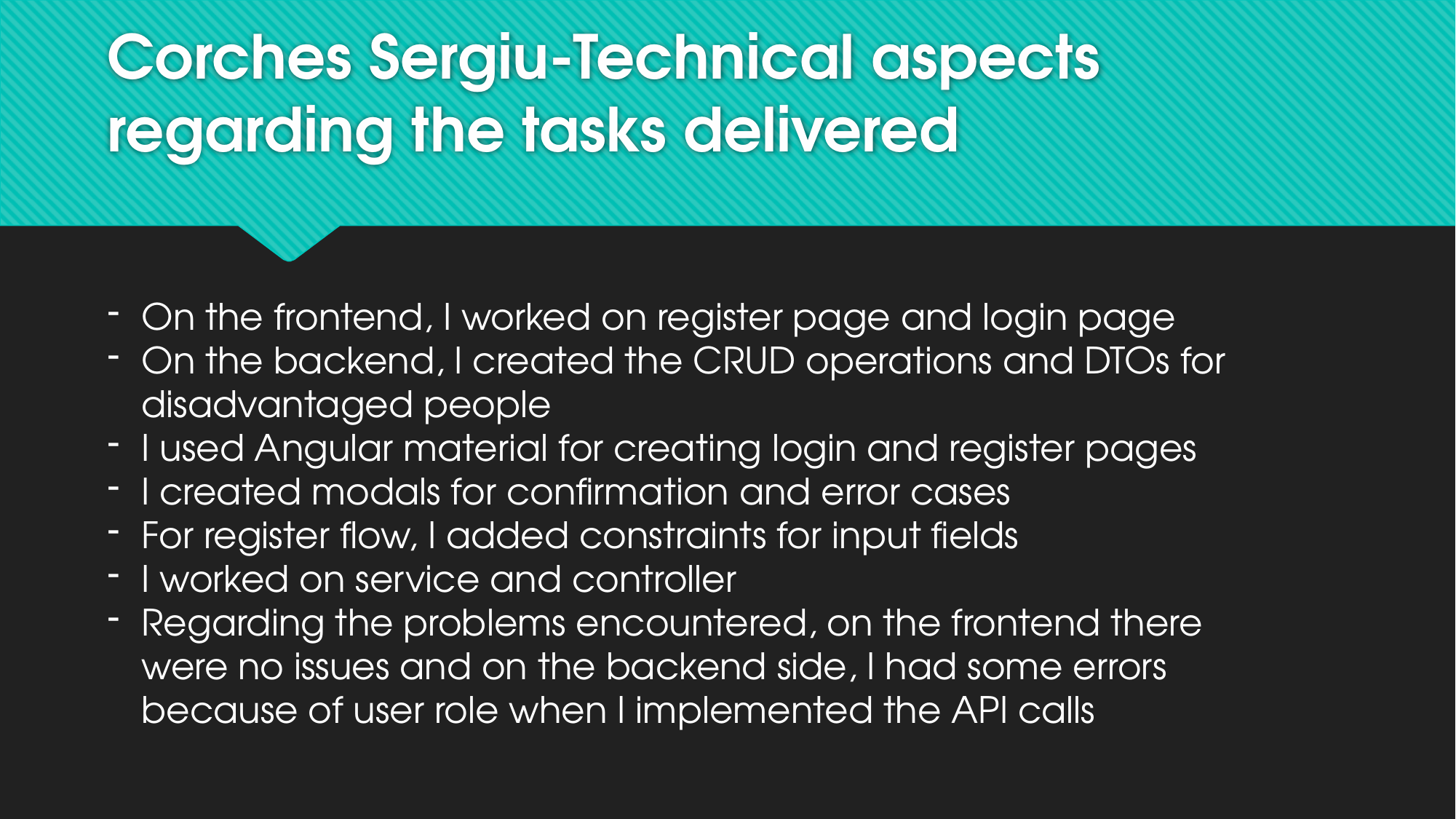

# Corches Sergiu-Technical aspects regarding the tasks delivered
On the frontend, I worked on register page and login page
On the backend, I created the CRUD operations and DTOs for disadvantaged people
I used Angular material for creating login and register pages
I created modals for confirmation and error cases
For register flow, I added constraints for input fields
I worked on service and controller
Regarding the problems encountered, on the frontend there were no issues and on the backend side, I had some errors because of user role when I implemented the API calls